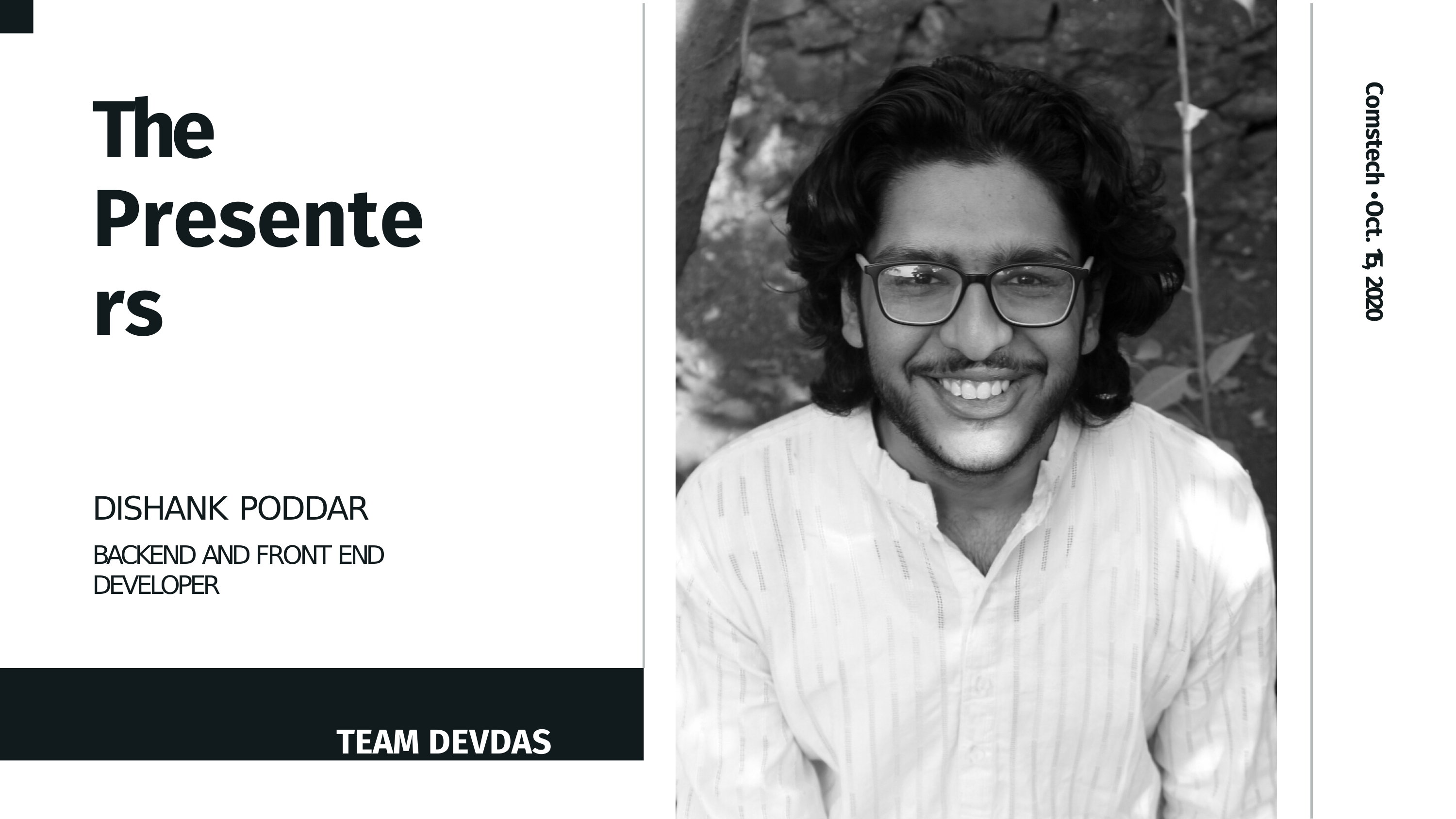

# The  Presenters
Comstech • Oct. 15, 2020
DISHANK PODDAR
BACKEND AND FRONT END DEVELOPER

TEAM DEVDAS